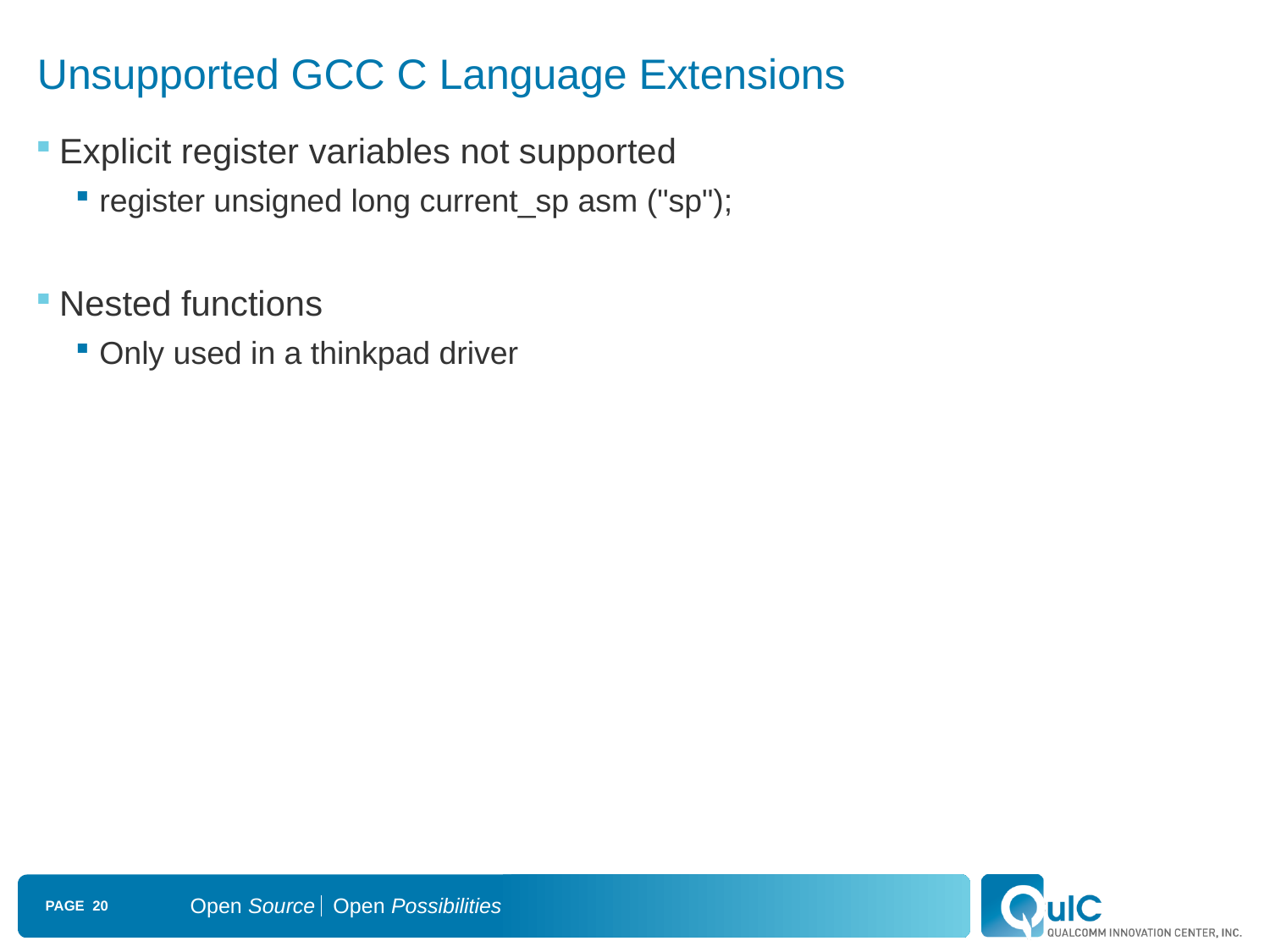

# Unsupported GCC C Language Extensions
Explicit register variables not supported
register unsigned long current_sp asm ("sp");

Nested functions
Only used in a thinkpad driver